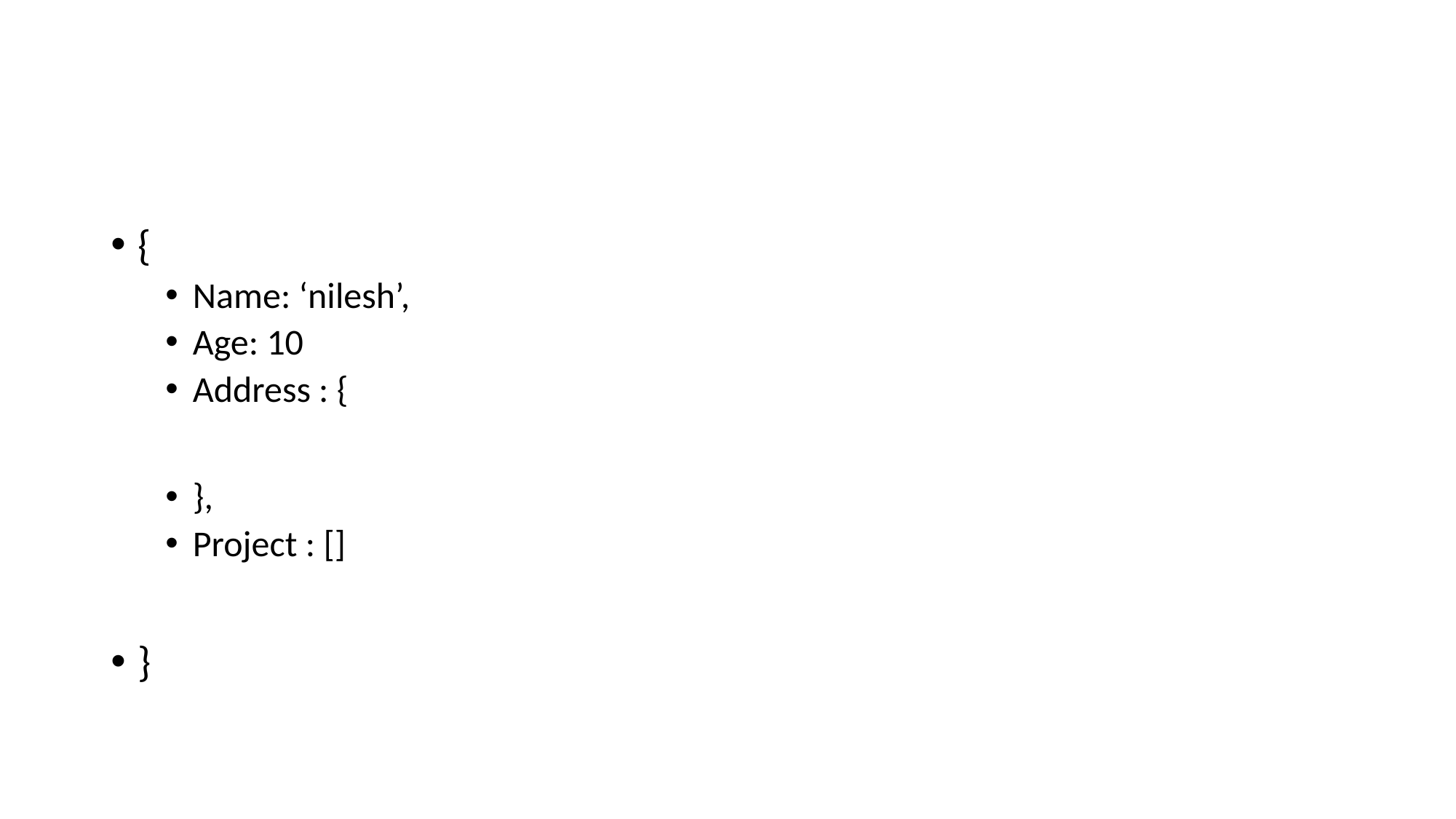

#
{
Name: ‘nilesh’,
Age: 10
Address : {

},
Project : []

}